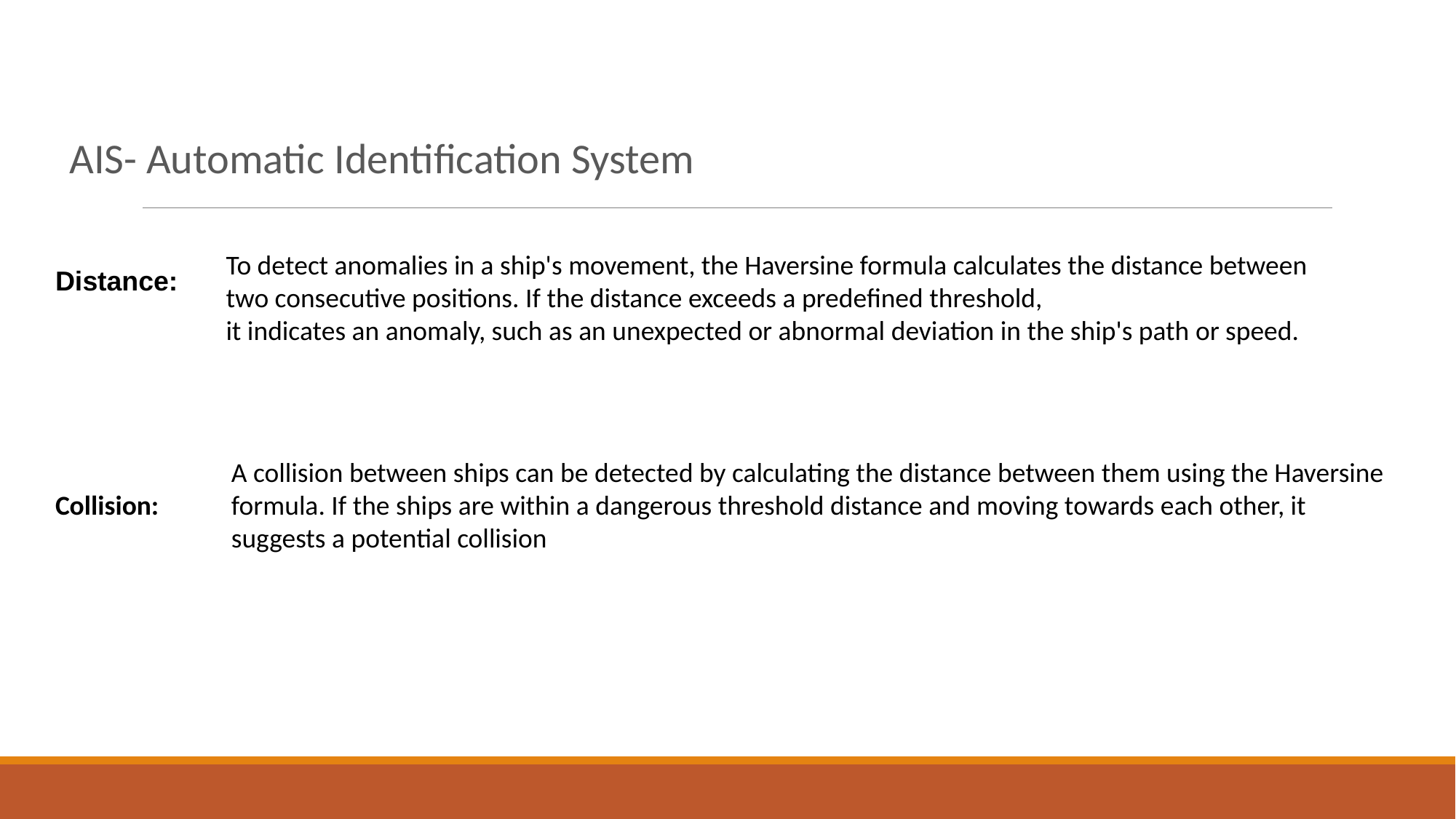

AIS- Automatic Identification System
To detect anomalies in a ship's movement, the Haversine formula calculates the distance between
two consecutive positions. If the distance exceeds a predefined threshold,
it indicates an anomaly, such as an unexpected or abnormal deviation in the ship's path or speed.

Distance:
A collision between ships can be detected by calculating the distance between them using the Haversine formula. If the ships are within a dangerous threshold distance and moving towards each other, it suggests a potential collision
Collision: